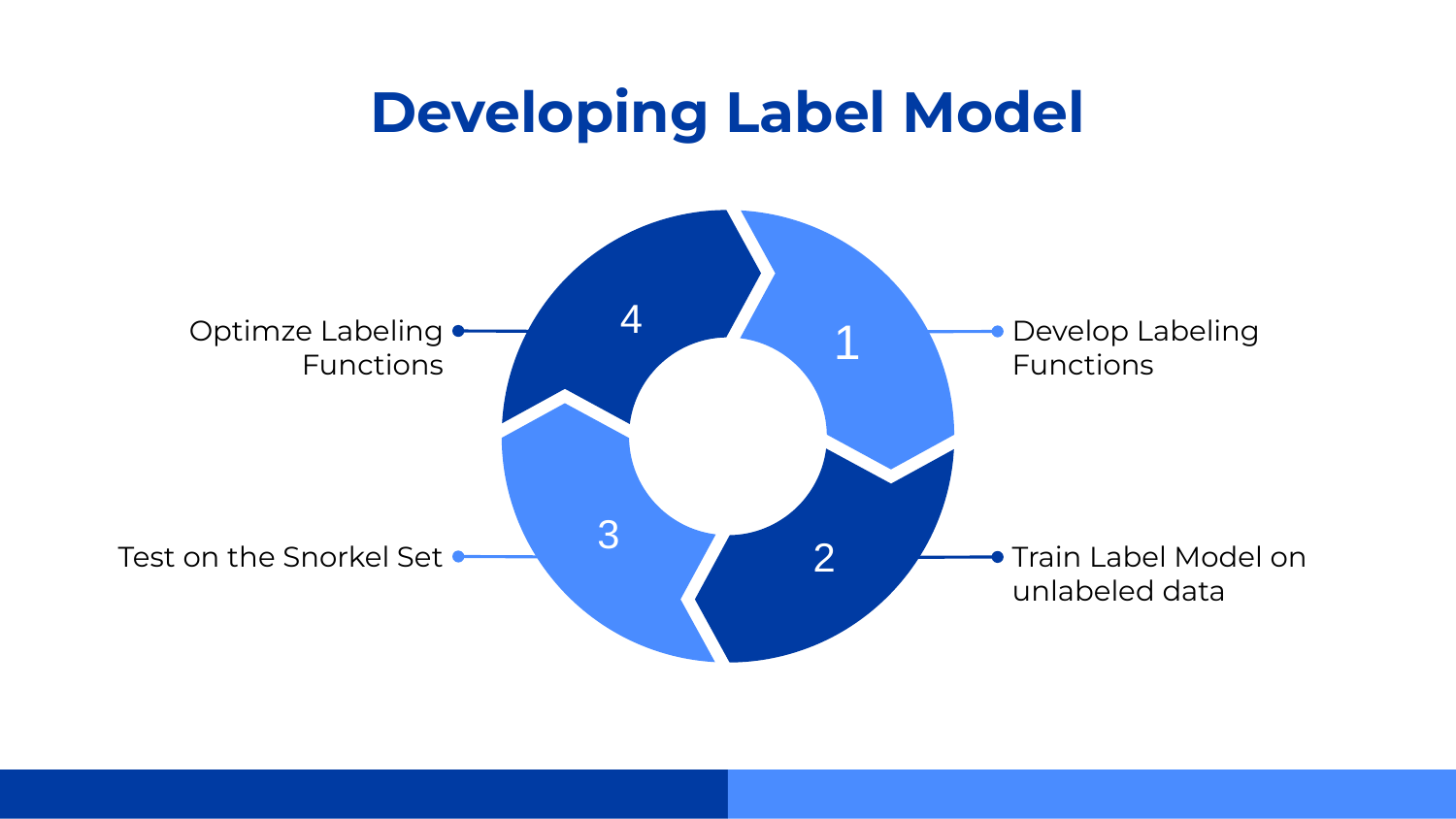

# Developing Label Model
4
1
Optimze Labeling Functions
Develop Labeling Functions
3
2
Train Label Model on unlabeled data
Test on the Snorkel Set